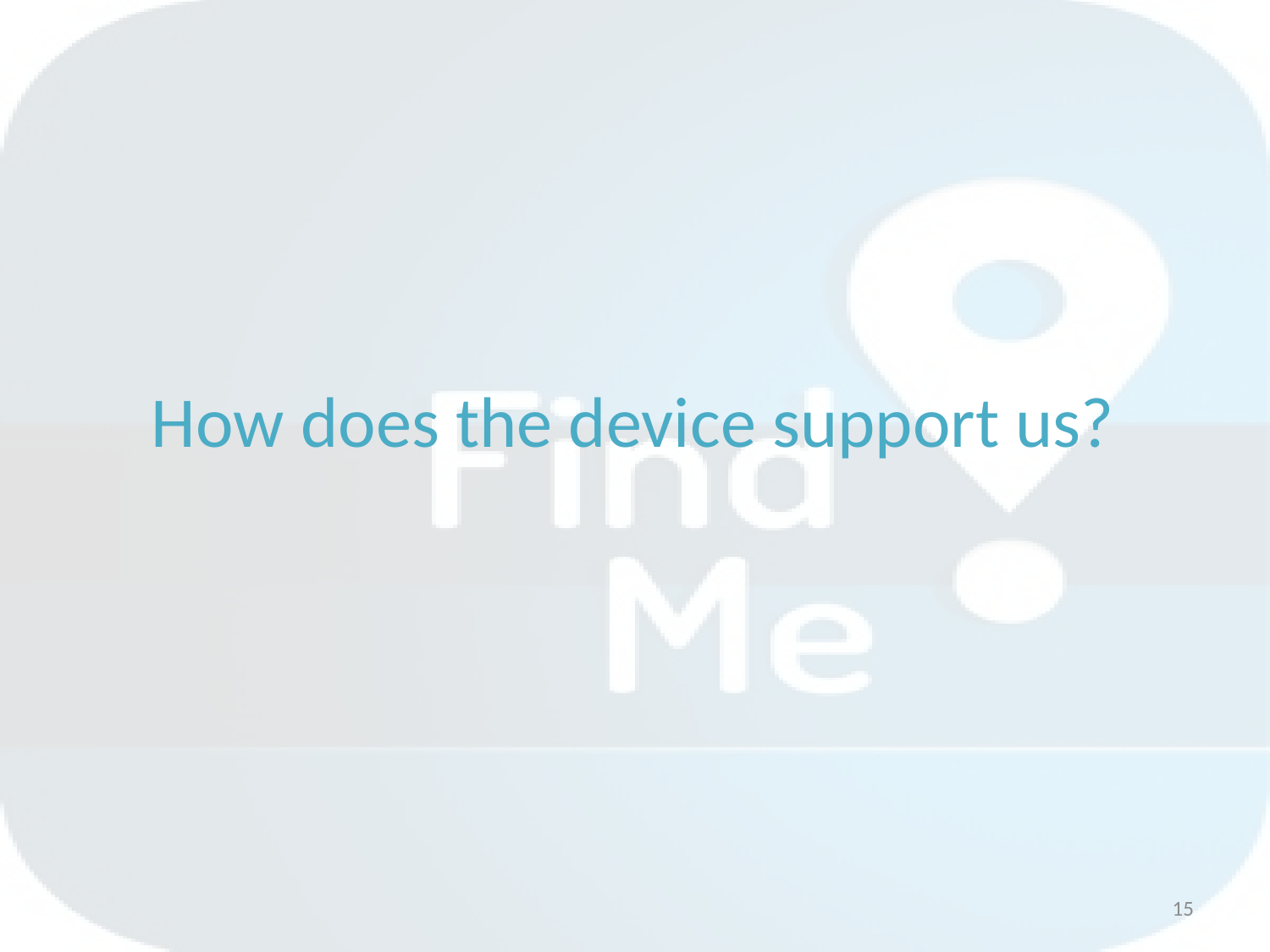

How does the device support us?
15